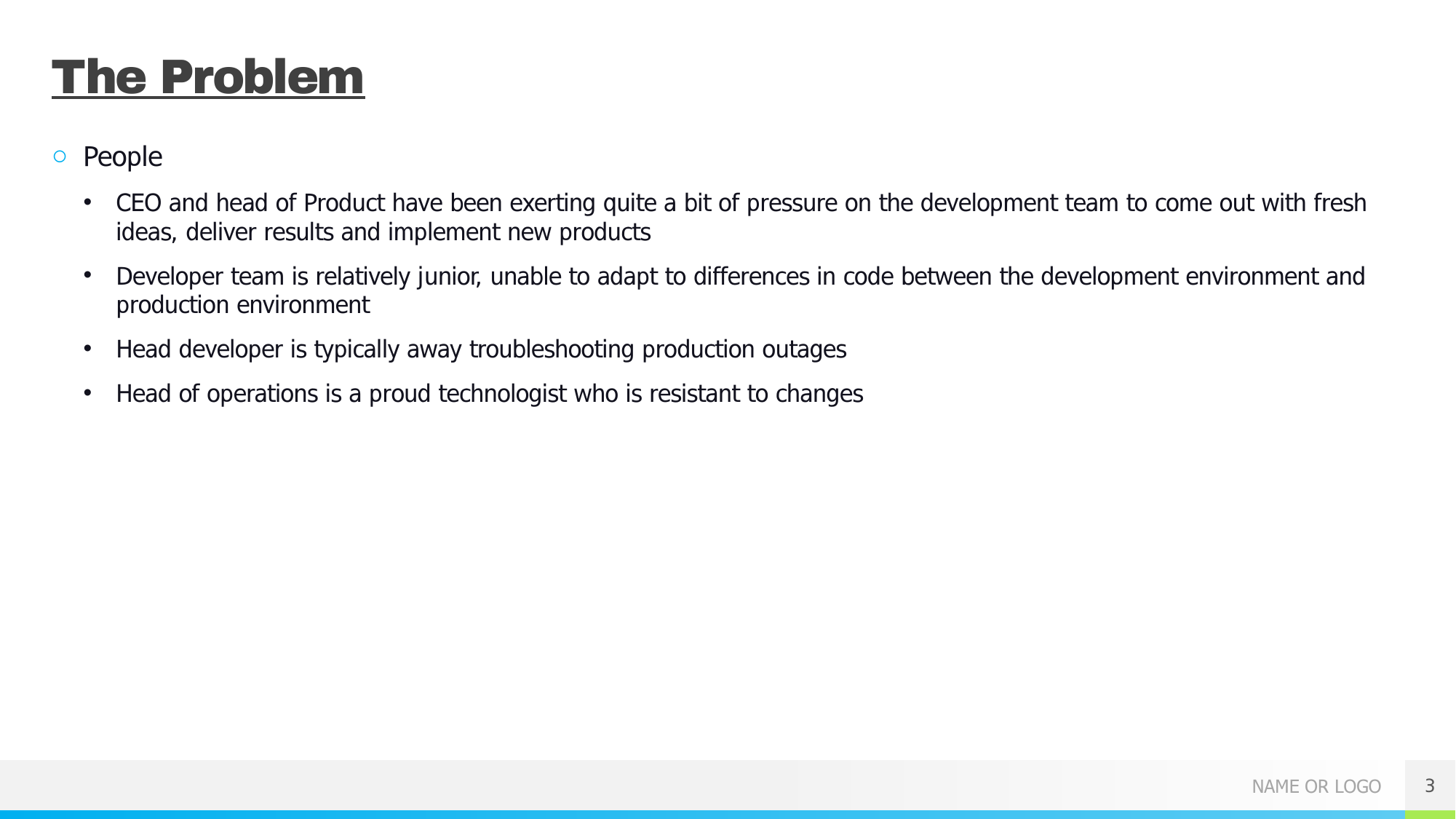

# The Problem
People
CEO and head of Product have been exerting quite a bit of pressure on the development team to come out with fresh ideas, deliver results and implement new products
Developer team is relatively junior, unable to adapt to differences in code between the development environment and production environment
Head developer is typically away troubleshooting production outages
Head of operations is a proud technologist who is resistant to changes

3